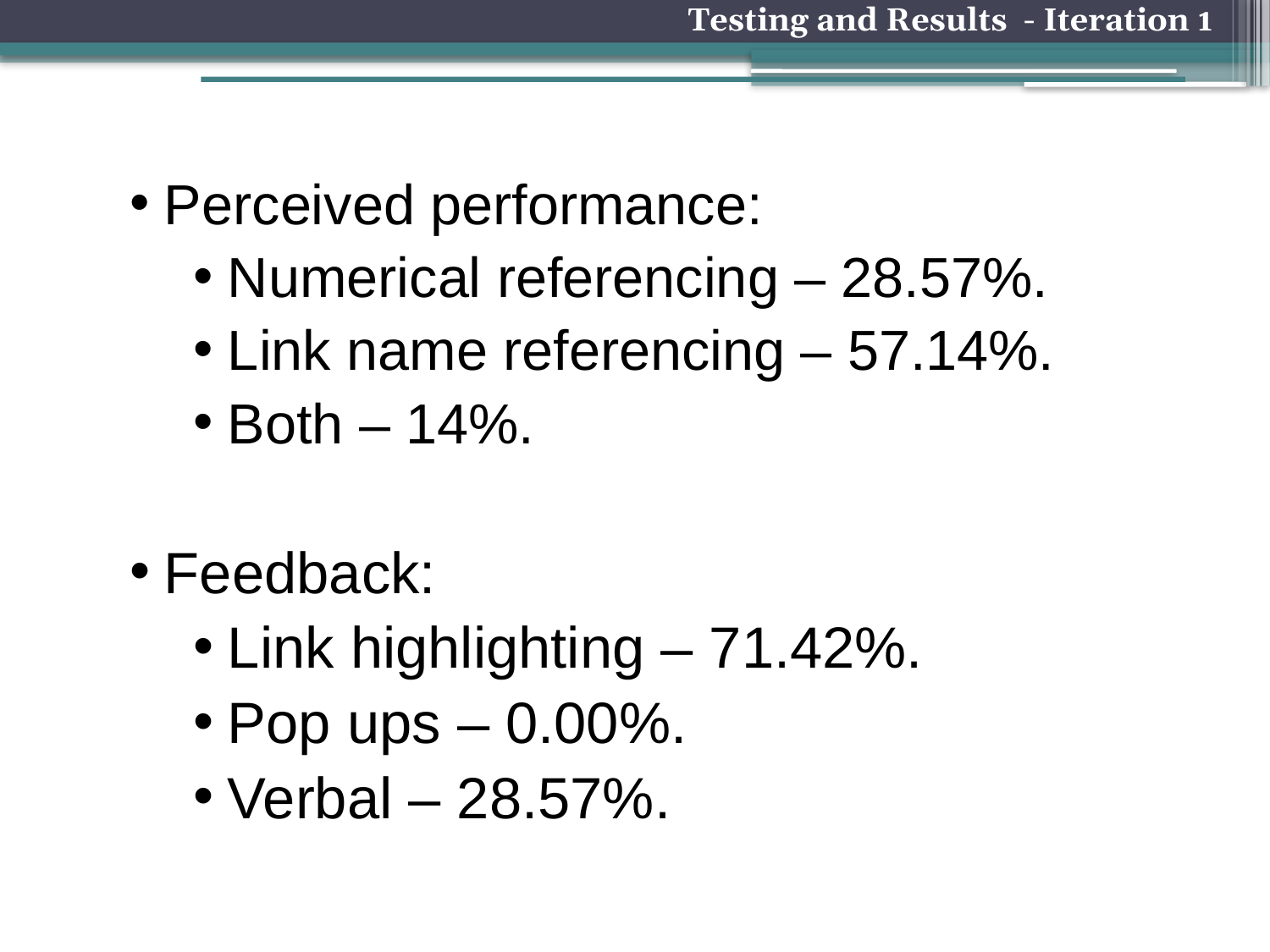

Testing and Results  - Iteration 1

Perceived performance:
Numerical referencing – 28.57%.
Link name referencing – 57.14%.
Both – 14%.

Feedback:
Link highlighting – 71.42%.
Pop ups – 0.00%.
Verbal – 28.57%.